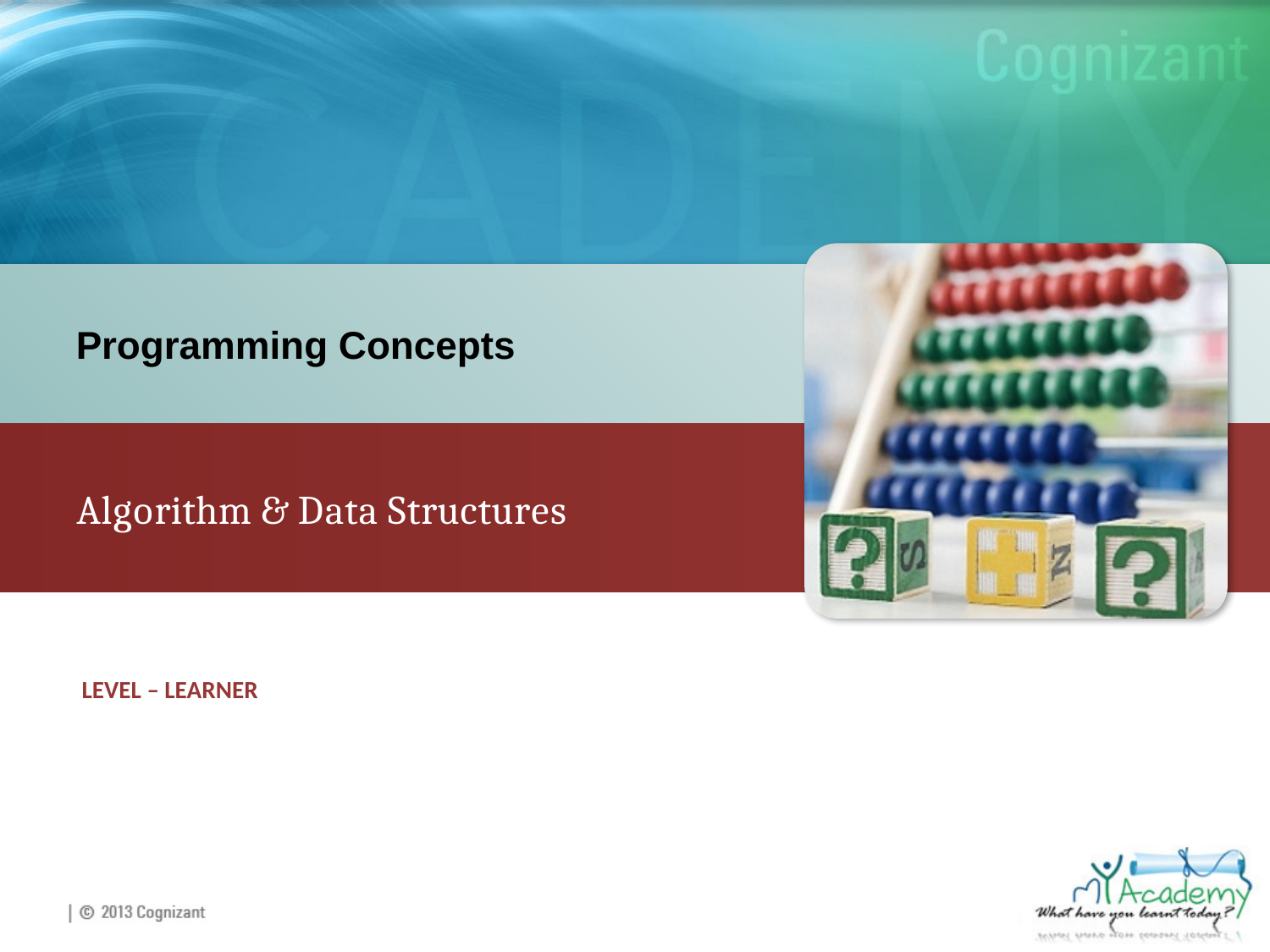

Programming Concepts
Algorithm & Data Structures
LEVEL – LEARNER